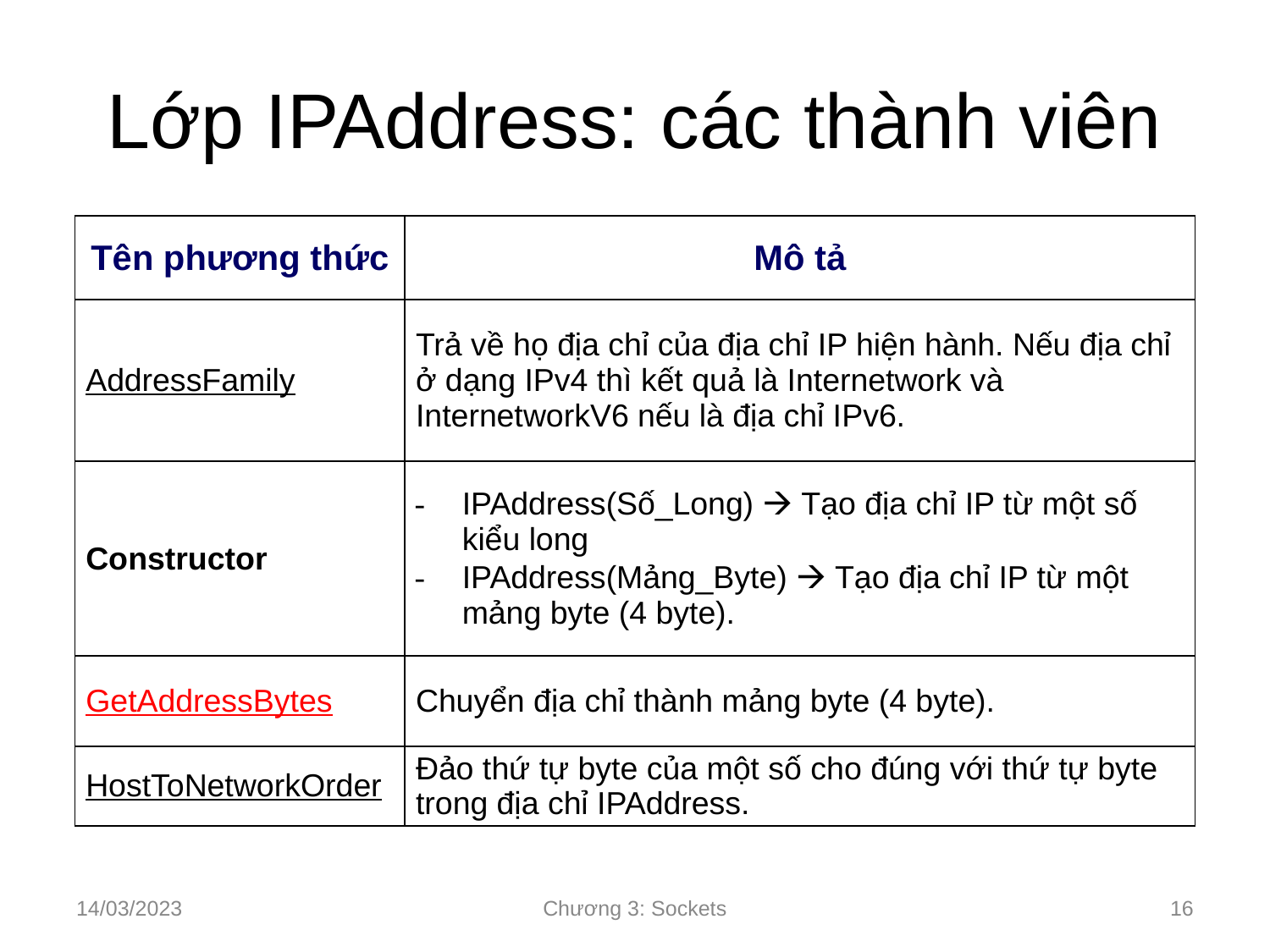

# Lớp IPAddress: các thành viên
| Tên phương thức | Mô tả |
| --- | --- |
| AddressFamily | Trả về họ địa chỉ của địa chỉ IP hiện hành. Nếu địa chỉ ở dạng IPv4 thì kết quả là Internetwork và InternetworkV6 nếu là địa chỉ IPv6. |
| Constructor | IPAddress(Số\_Long) 🡪 Tạo địa chỉ IP từ một số kiểu long IPAddress(Mảng\_Byte) 🡪 Tạo địa chỉ IP từ một mảng byte (4 byte). |
| GetAddressBytes | Chuyển địa chỉ thành mảng byte (4 byte). |
| HostToNetworkOrder | Đảo thứ tự byte của một số cho đúng với thứ tự byte trong địa chỉ IPAddress. |
14/03/2023
Chương 3: Sockets
16